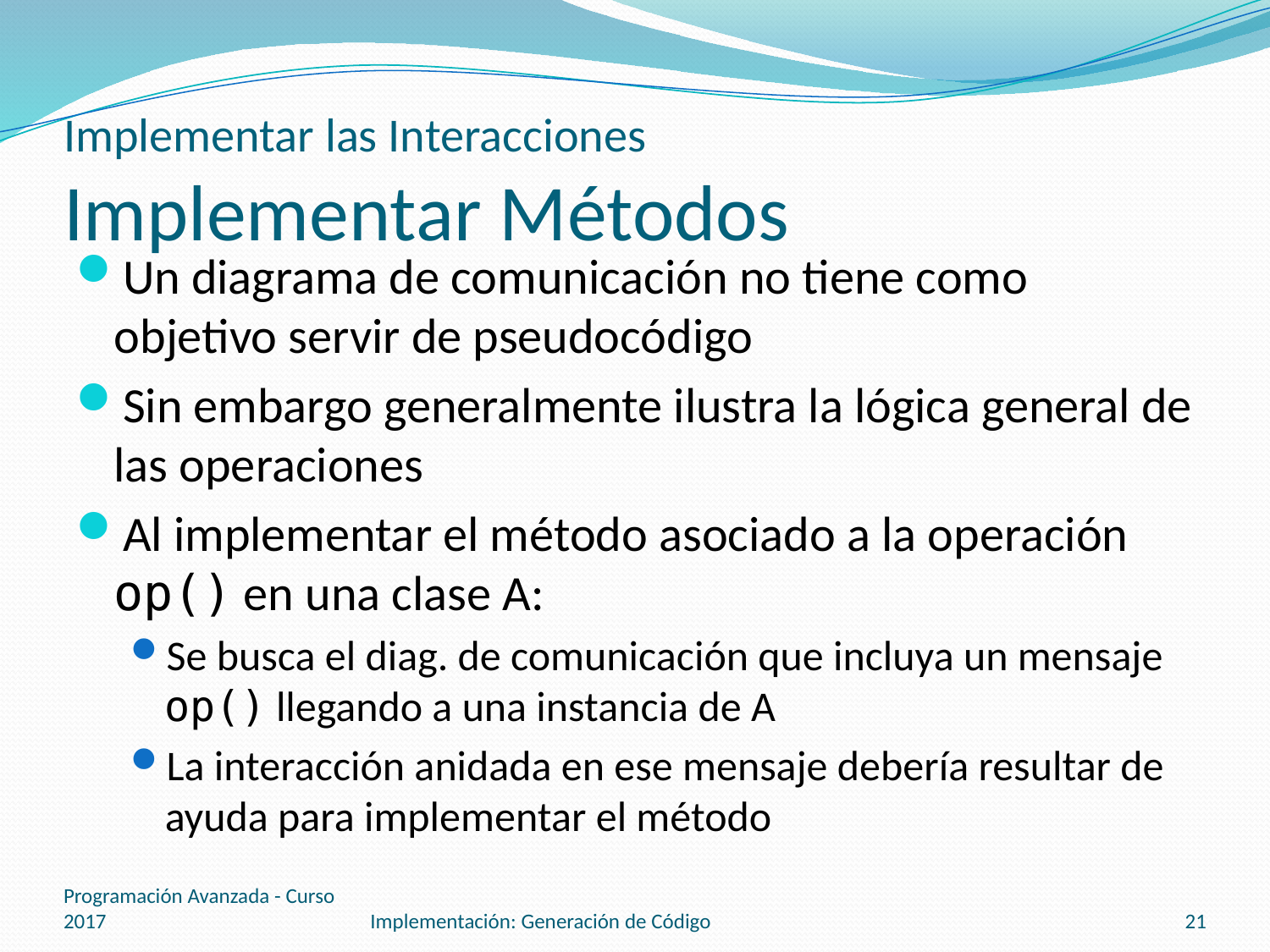

# Implementar las Interacciones Implementar Métodos
Un diagrama de comunicación no tiene como objetivo servir de pseudocódigo
Sin embargo generalmente ilustra la lógica general de las operaciones
Al implementar el método asociado a la operación op() en una clase A:
Se busca el diag. de comunicación que incluya un mensaje op() llegando a una instancia de A
La interacción anidada en ese mensaje debería resultar de ayuda para implementar el método
Programación Avanzada - Curso 2017
Implementación: Generación de Código
21